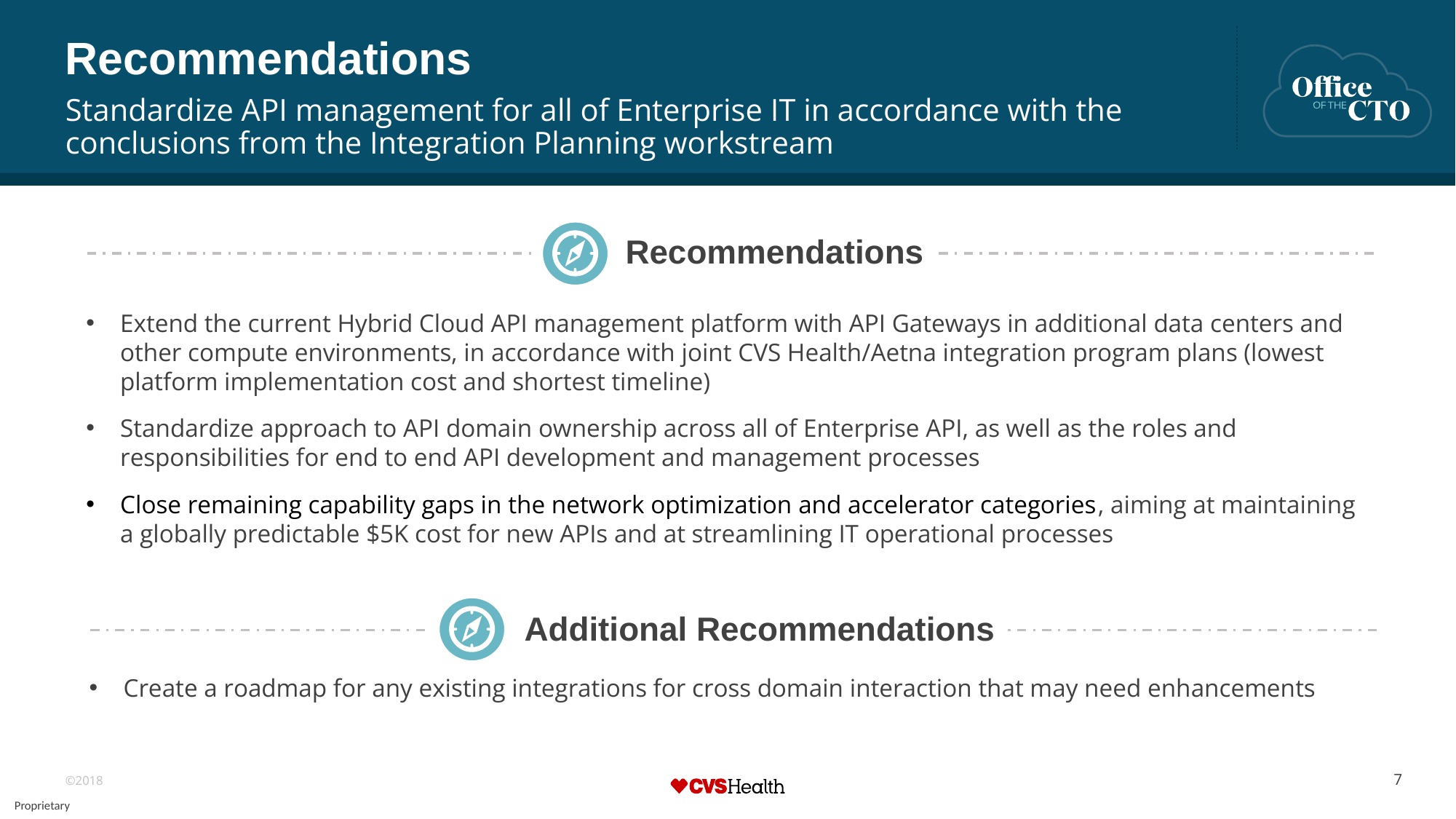

# Recommendations
Standardize API management for all of Enterprise IT in accordance with the conclusions from the Integration Planning workstream

Recommendations
Extend the current Hybrid Cloud API management platform with API Gateways in additional data centers and other compute environments, in accordance with joint CVS Health/Aetna integration program plans (lowest platform implementation cost and shortest timeline)
Standardize approach to API domain ownership across all of Enterprise API, as well as the roles and responsibilities for end to end API development and management processes
Close remaining capability gaps in the network optimization and accelerator categories, aiming at maintaining a globally predictable $5K cost for new APIs and at streamlining IT operational processes

Additional Recommendations
Create a roadmap for any existing integrations for cross domain interaction that may need enhancements